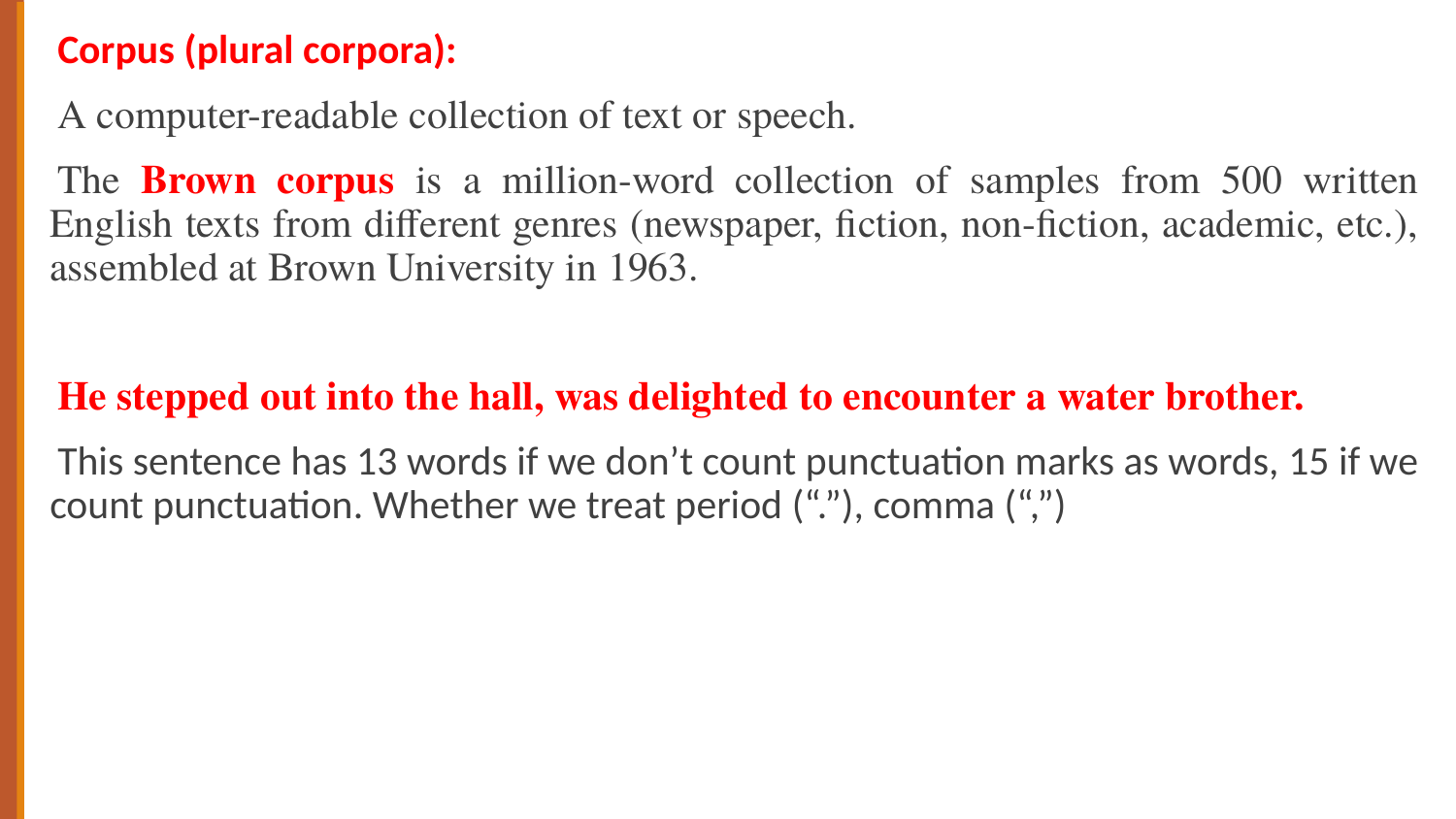

Corpus (plural corpora):
A computer-readable collection of text or speech.
The Brown corpus is a million-word collection of samples from 500 written English texts from different genres (newspaper, fiction, non-fiction, academic, etc.), assembled at Brown University in 1963.

He stepped out into the hall, was delighted to encounter a water brother.
This sentence has 13 words if we don’t count punctuation marks as words, 15 if we count punctuation. Whether we treat period (“.”), comma (“,”)